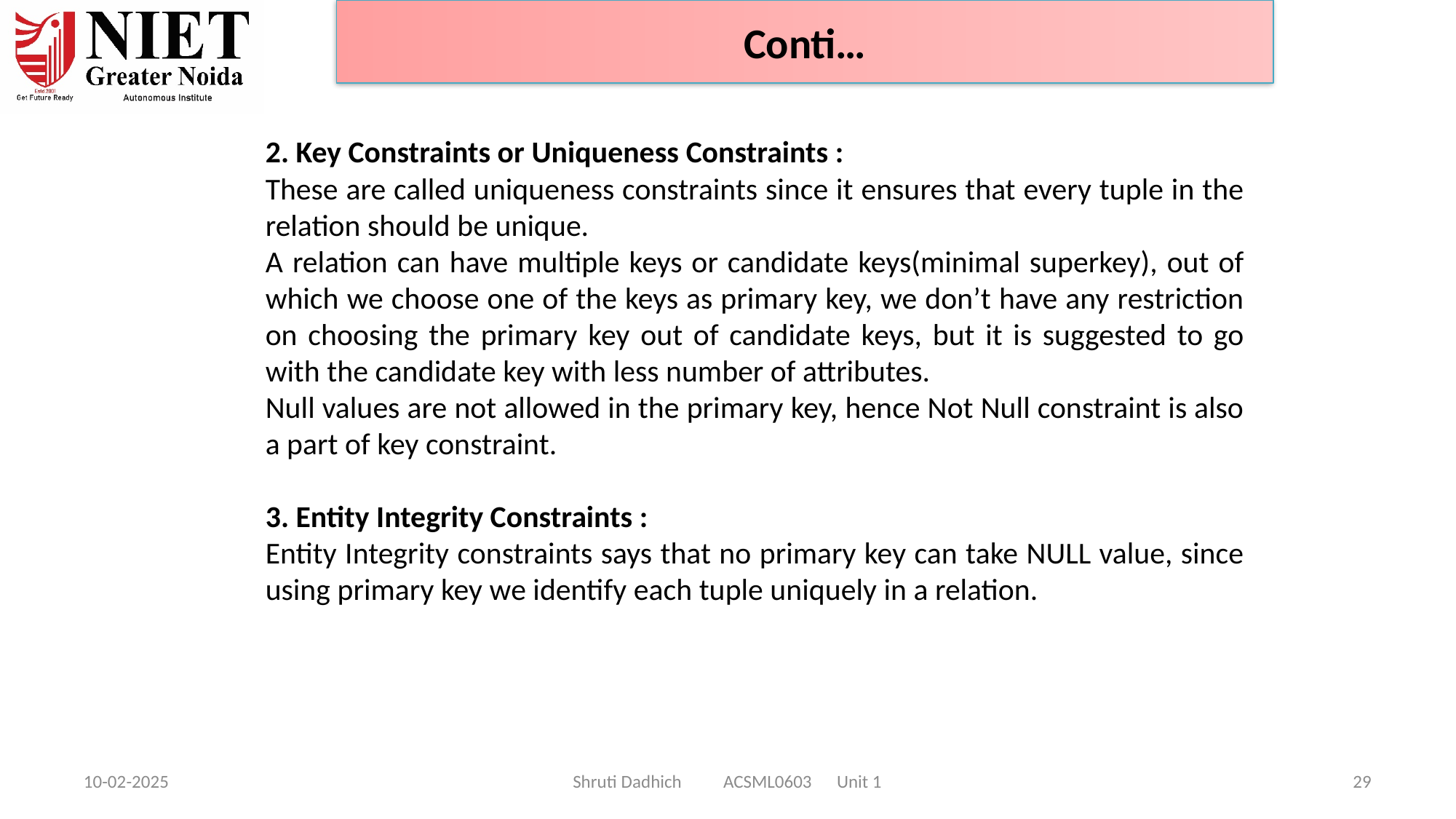

Conti…
2. Key Constraints or Uniqueness Constraints :
These are called uniqueness constraints since it ensures that every tuple in the relation should be unique.
A relation can have multiple keys or candidate keys(minimal superkey), out of which we choose one of the keys as primary key, we don’t have any restriction on choosing the primary key out of candidate keys, but it is suggested to go with the candidate key with less number of attributes.
Null values are not allowed in the primary key, hence Not Null constraint is also a part of key constraint.

3. Entity Integrity Constraints :
Entity Integrity constraints says that no primary key can take NULL value, since using primary key we identify each tuple uniquely in a relation.

10-02-2025
Shruti Dadhich          ACSML0603      Unit 1
29